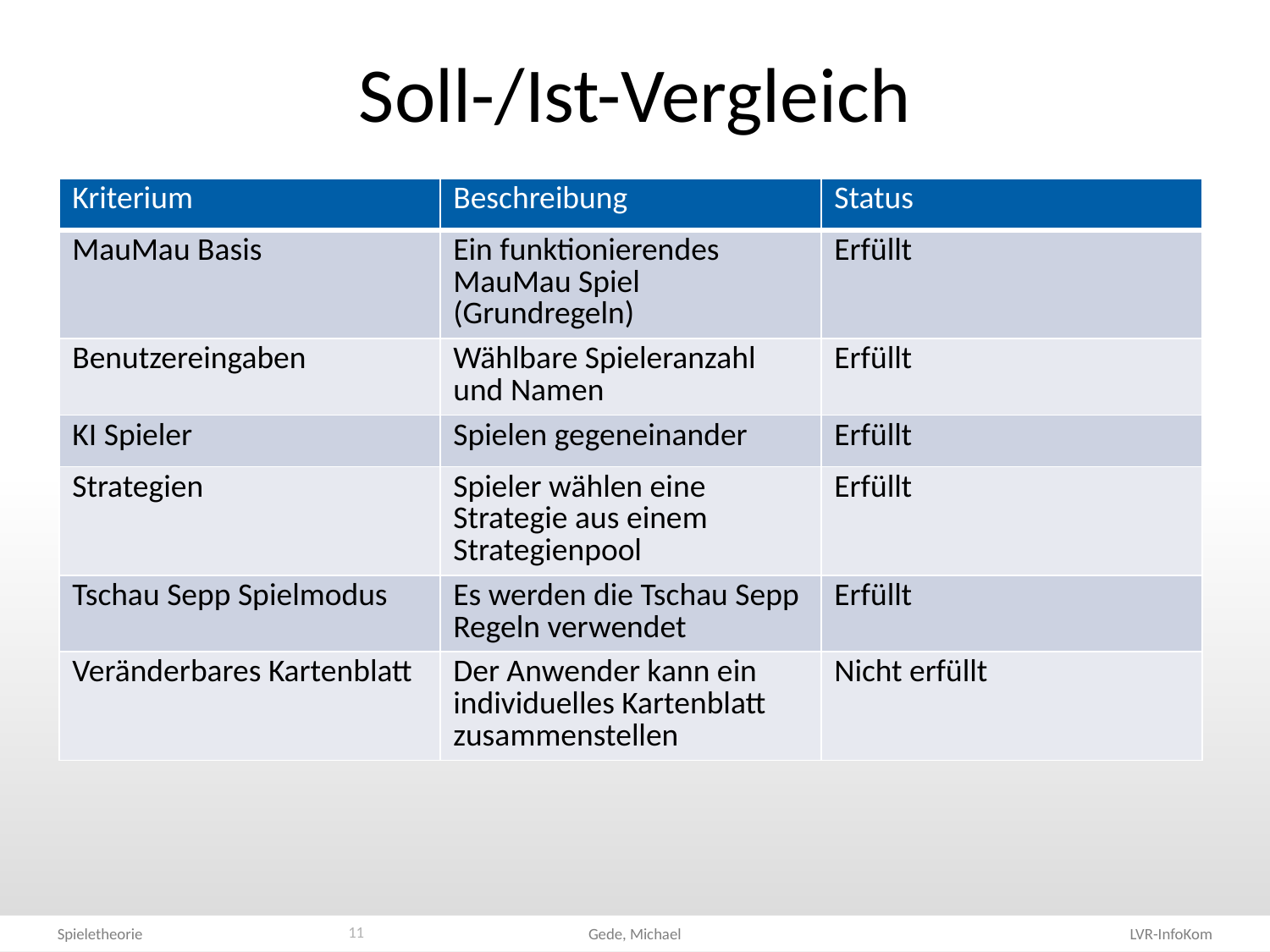

# Soll-/Ist-Vergleich
| Kriterium | Beschreibung | Status |
| --- | --- | --- |
| MauMau Basis | Ein funktionierendes MauMau Spiel (Grundregeln) | Erfüllt |
| Benutzereingaben | Wählbare Spieleranzahl und Namen | Erfüllt |
| KI Spieler | Spielen gegeneinander | Erfüllt |
| Strategien | Spieler wählen eine Strategie aus einem Strategienpool | Erfüllt |
| Tschau Sepp Spielmodus | Es werden die Tschau Sepp Regeln verwendet | Erfüllt |
| Veränderbares Kartenblatt | Der Anwender kann ein individuelles Kartenblatt zusammenstellen | Nicht erfüllt |
11